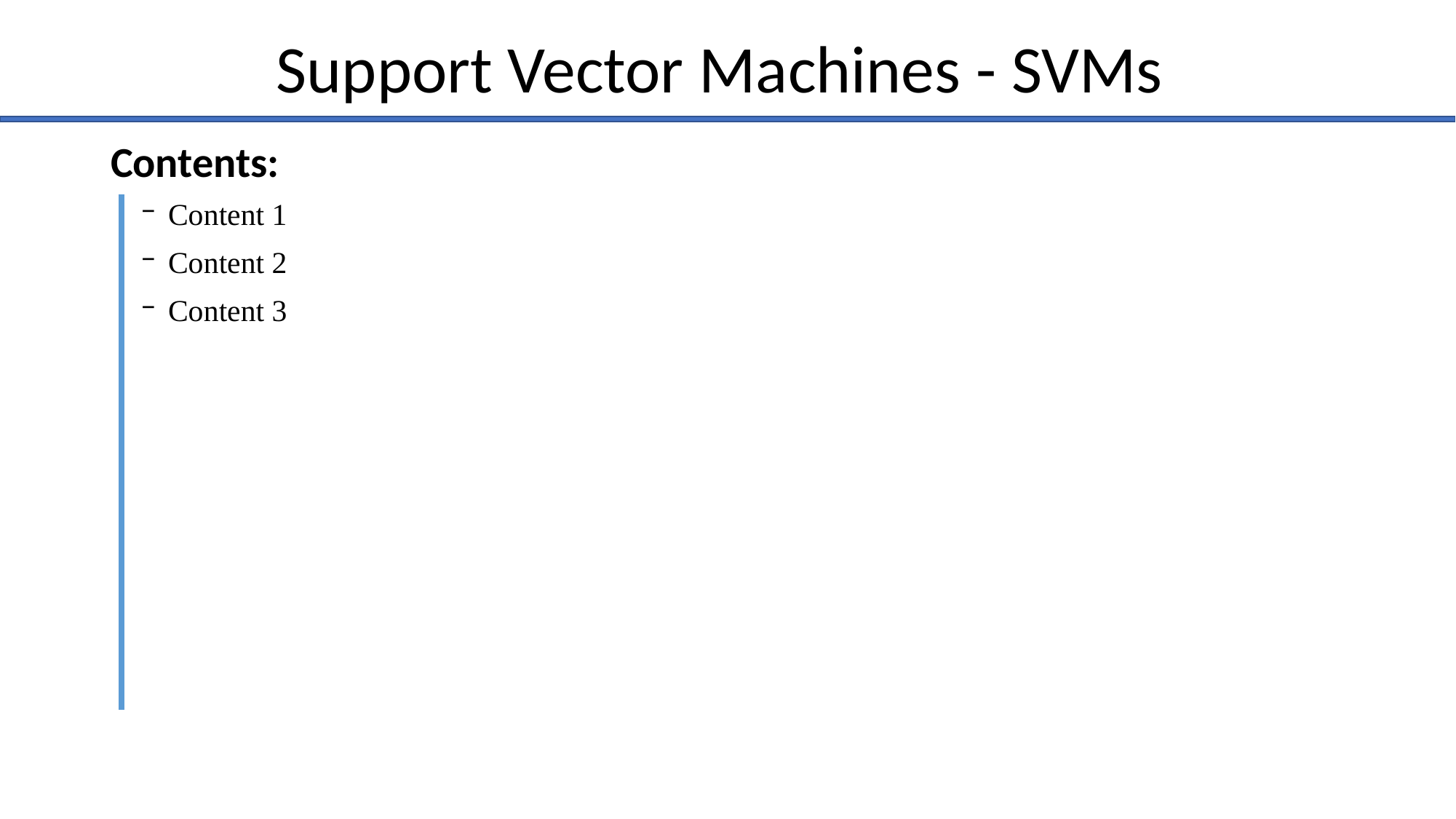

# Support Vector Machines - SVMs

Contents:
Content 1
Content 2
Content 3